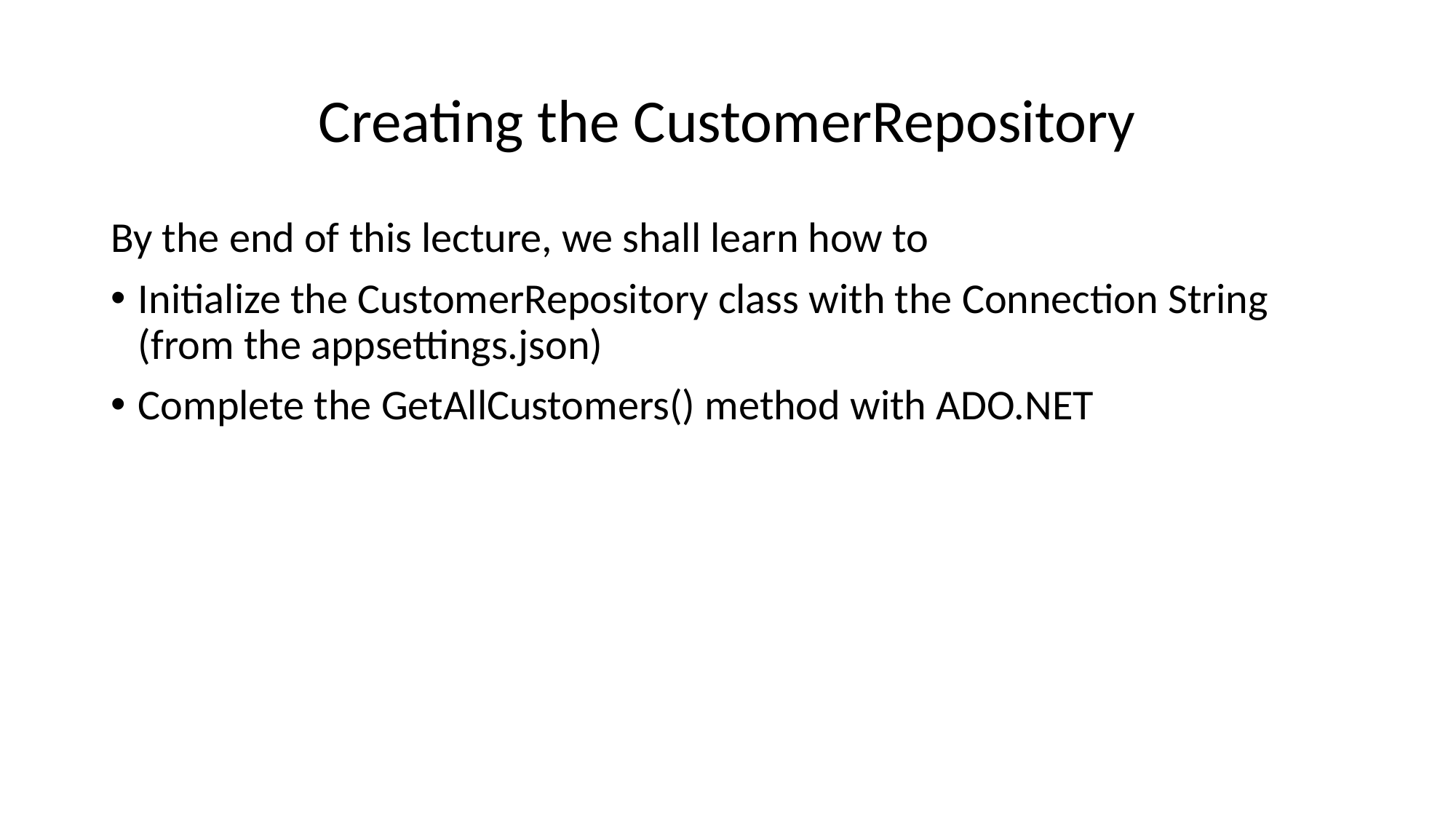

# Creating the CustomerRepository
By the end of this lecture, we shall learn how to
Initialize the CustomerRepository class with the Connection String (from the appsettings.json)
Complete the GetAllCustomers() method with ADO.NET